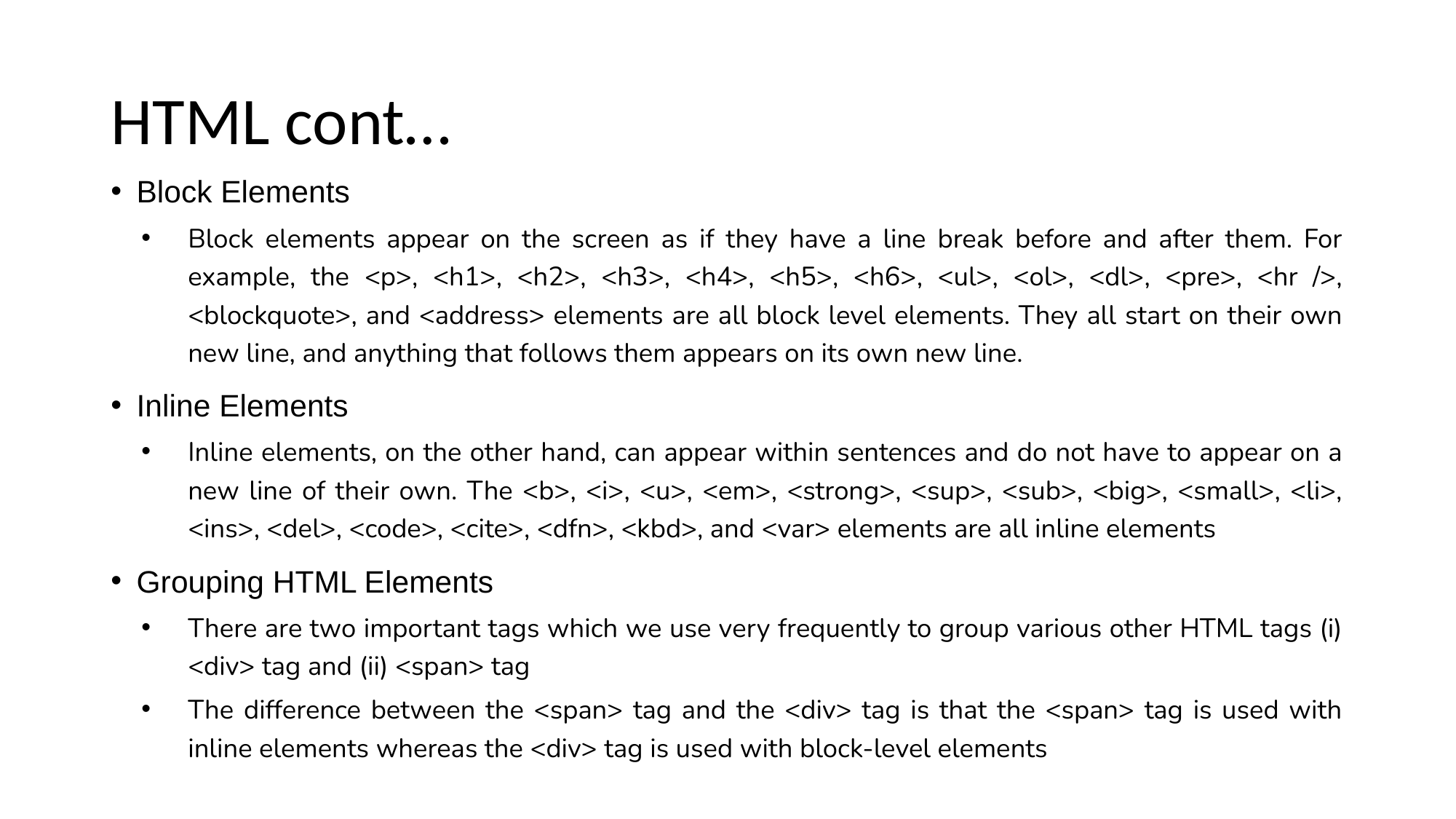

# HTML cont…
Block Elements
Block elements appear on the screen as if they have a line break before and after them. For example, the <p>, <h1>, <h2>, <h3>, <h4>, <h5>, <h6>, <ul>, <ol>, <dl>, <pre>, <hr />, <blockquote>, and <address> elements are all block level elements. They all start on their own new line, and anything that follows them appears on its own new line.
Inline Elements
Inline elements, on the other hand, can appear within sentences and do not have to appear on a new line of their own. The <b>, <i>, <u>, <em>, <strong>, <sup>, <sub>, <big>, <small>, <li>, <ins>, <del>, <code>, <cite>, <dfn>, <kbd>, and <var> elements are all inline elements
Grouping HTML Elements
There are two important tags which we use very frequently to group various other HTML tags (i) <div> tag and (ii) <span> tag
The difference between the <span> tag and the <div> tag is that the <span> tag is used with inline elements whereas the <div> tag is used with block-level elements